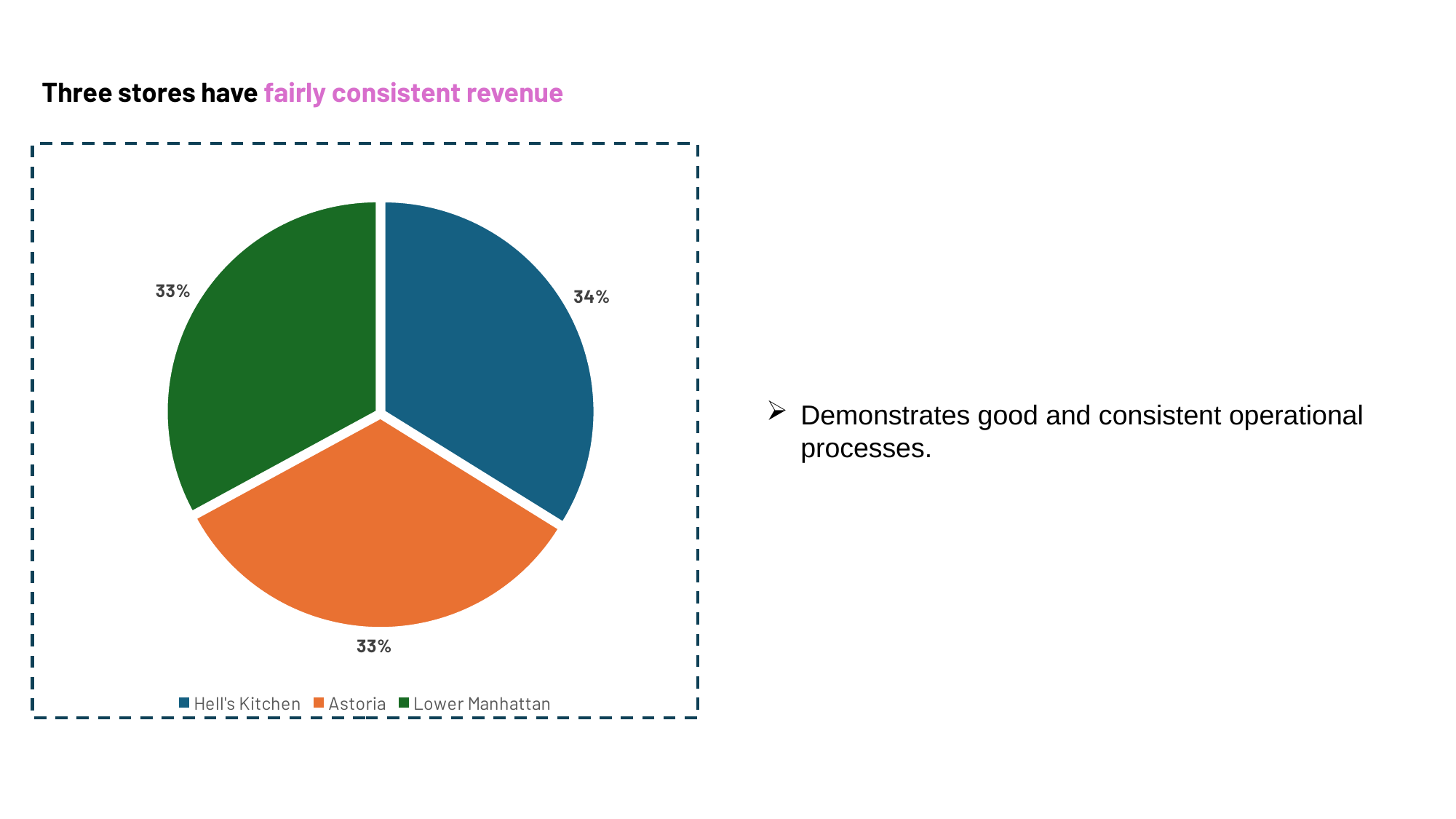

Three stores have fairly consistent revenue

### Chart

| Category |  |
|---|---|
| Hell's Kitchen | 236511.169999999 |
| Astoria | 232243.909999999 |
| Lower Manhattan | 230057.25 |
Demonstrates good and consistent operational processes.